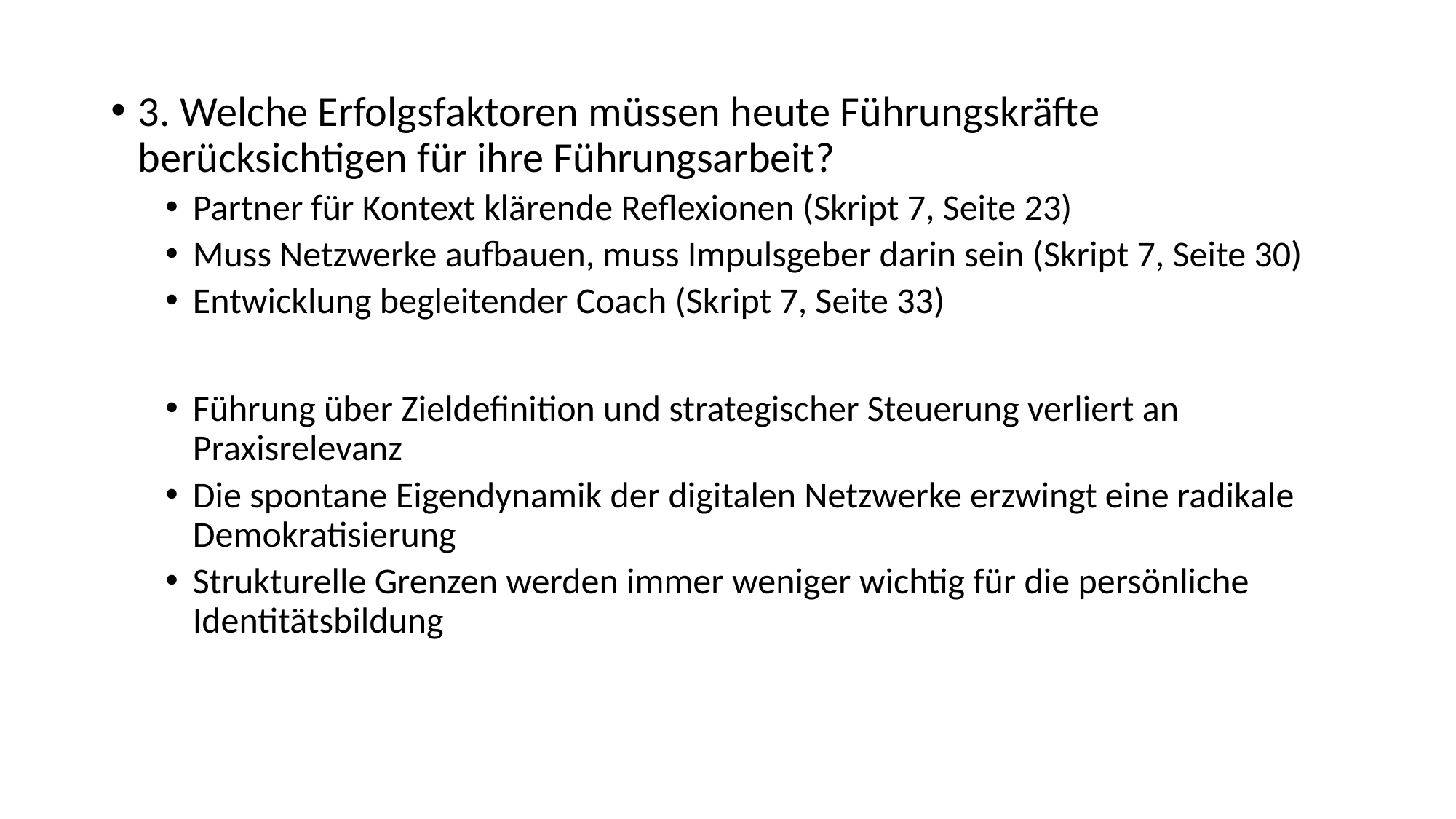

3. Welche Erfolgsfaktoren müssen heute Führungskräfte berücksichtigen für ihre Führungsarbeit?
Partner für Kontext klärende Reflexionen (Skript 7, Seite 23)
Muss Netzwerke aufbauen, muss Impulsgeber darin sein (Skript 7, Seite 30)
Entwicklung begleitender Coach (Skript 7, Seite 33)

Führung über Zieldefinition und strategischer Steuerung verliert an Praxisrelevanz
Die spontane Eigendynamik der digitalen Netzwerke erzwingt eine radikale Demokratisierung
Strukturelle Grenzen werden immer weniger wichtig für die persönliche Identitätsbildung